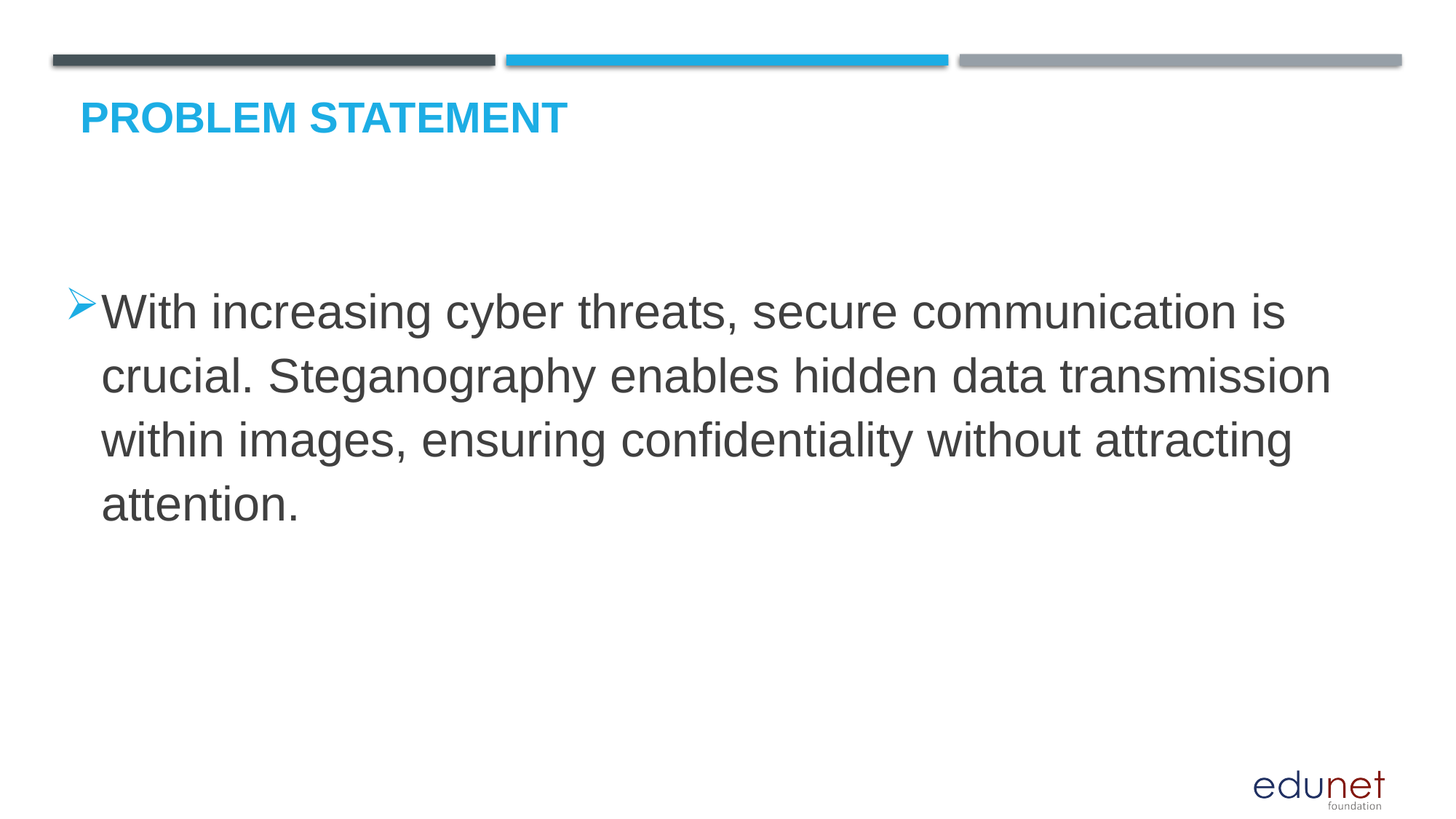

# Problem Statement
With increasing cyber threats, secure communication is crucial. Steganography enables hidden data transmission within images, ensuring confidentiality without attracting attention.